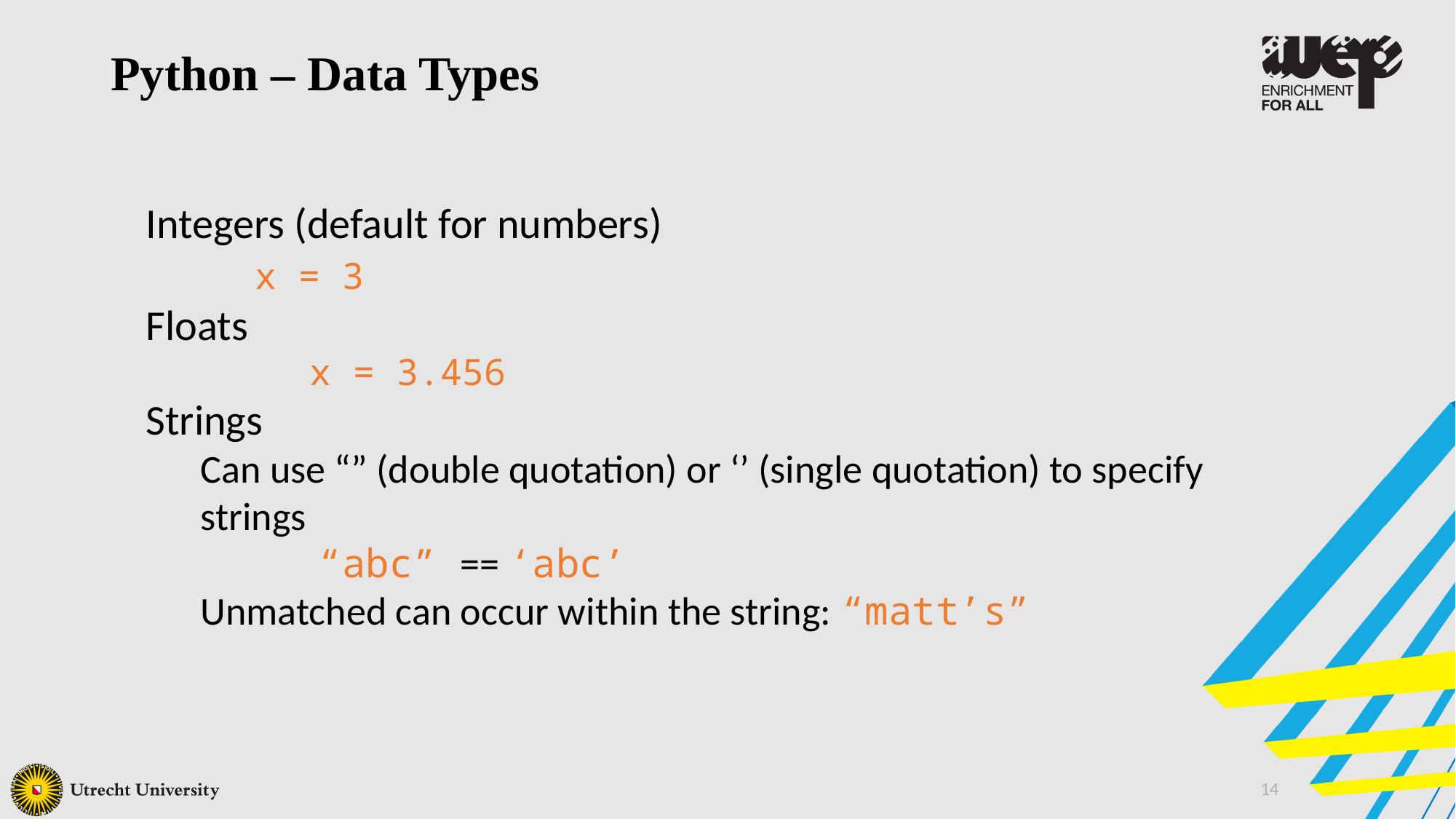

Python – Data Types
Integers (default for numbers)
	x = 3
Floats
	x = 3.456
Strings
Can use “” (double quotation) or ‘’ (single quotation) to specify strings
	 “abc” == ‘abc’
Unmatched can occur within the string: “matt’s”

14